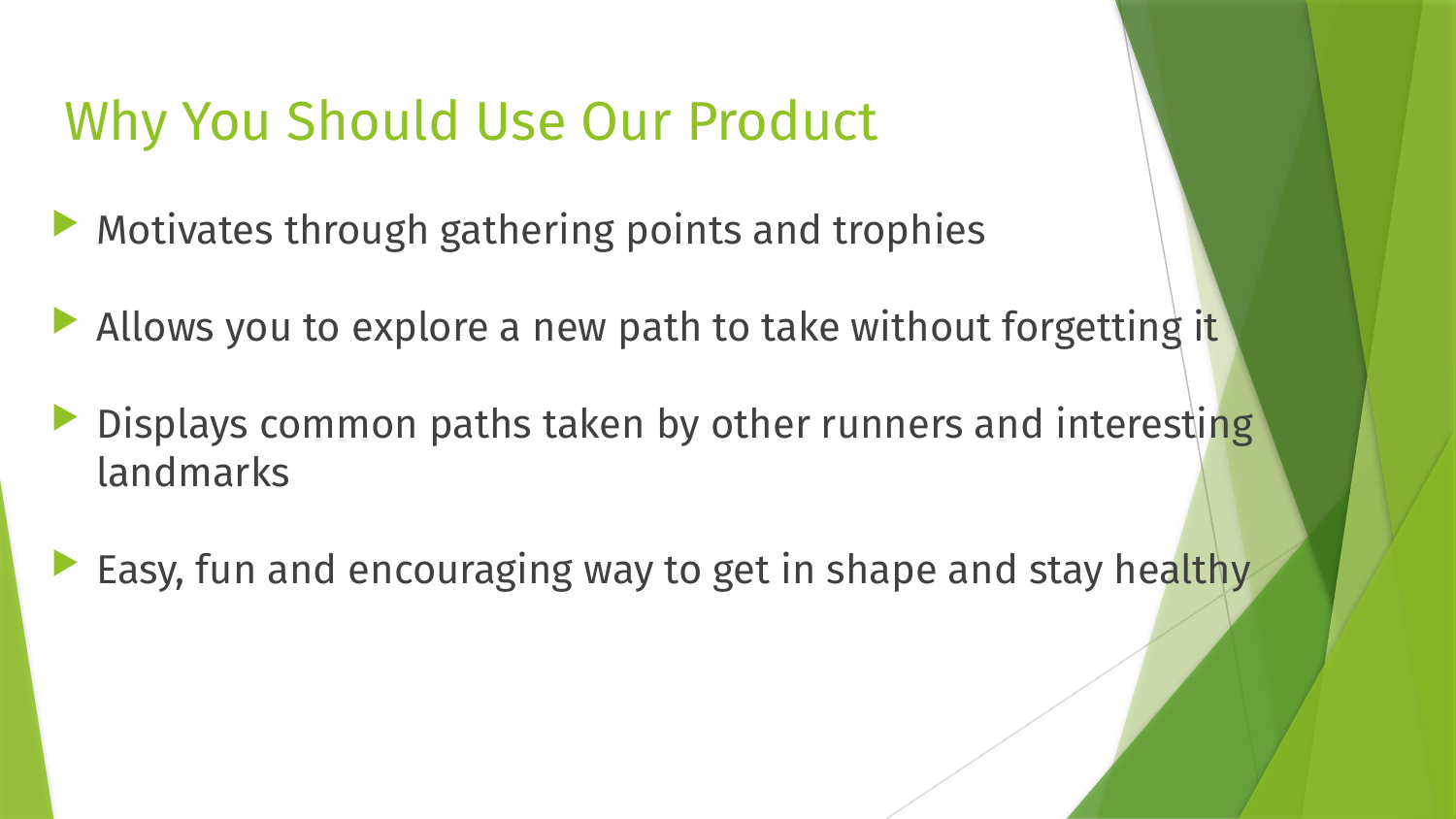

# Why You Should Use Our Product
Motivates through gathering points and trophies

Allows you to explore a new path to take without forgetting it

Displays common paths taken by other runners and interesting landmarks

Easy, fun and encouraging way to get in shape and stay healthy